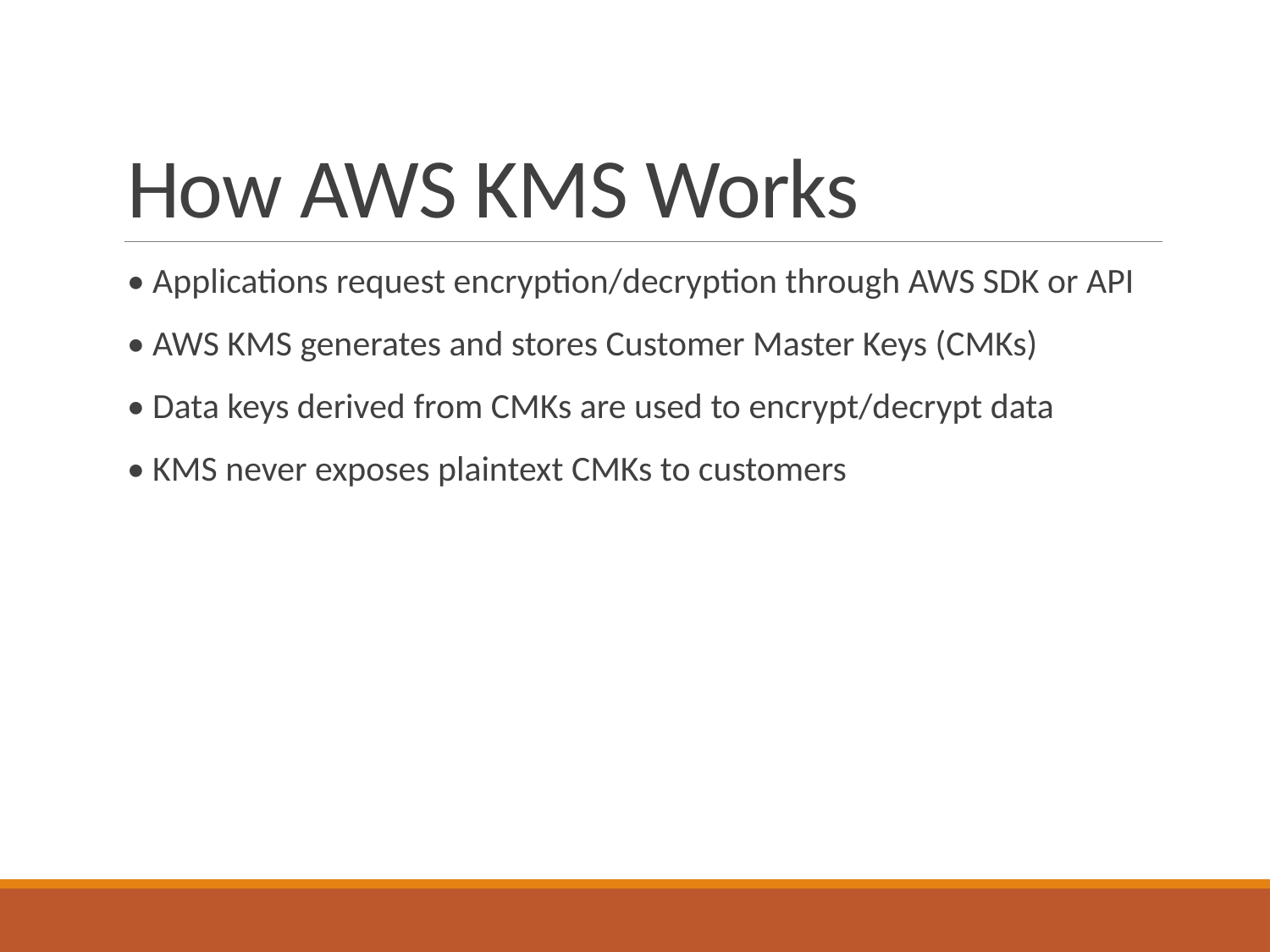

# How AWS KMS Works
• Applications request encryption/decryption through AWS SDK or API
• AWS KMS generates and stores Customer Master Keys (CMKs)
• Data keys derived from CMKs are used to encrypt/decrypt data
• KMS never exposes plaintext CMKs to customers